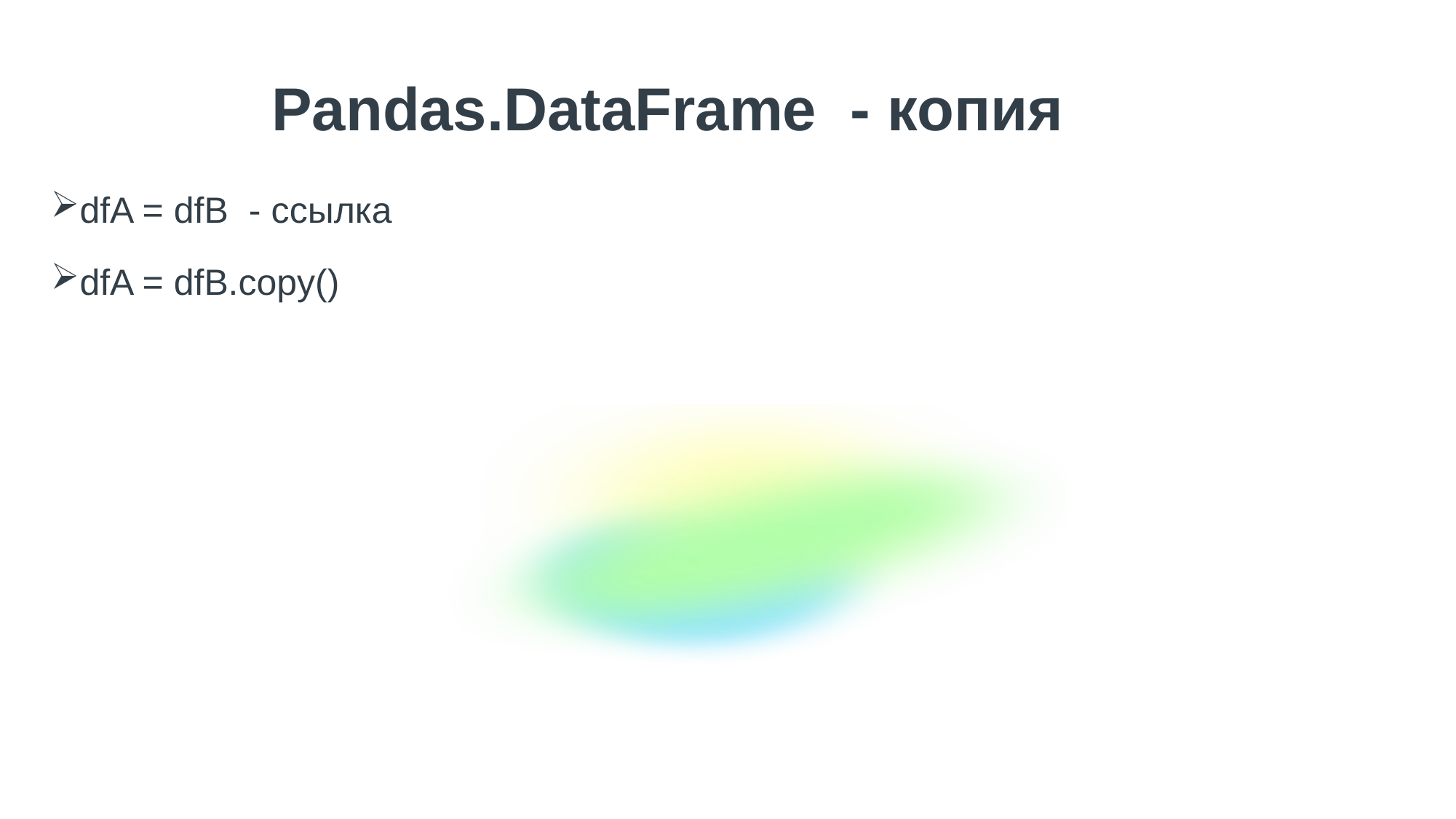

Pandas.DataFrame  - копия

dfA = dfB  - ссылка
dfA = dfB.copy()